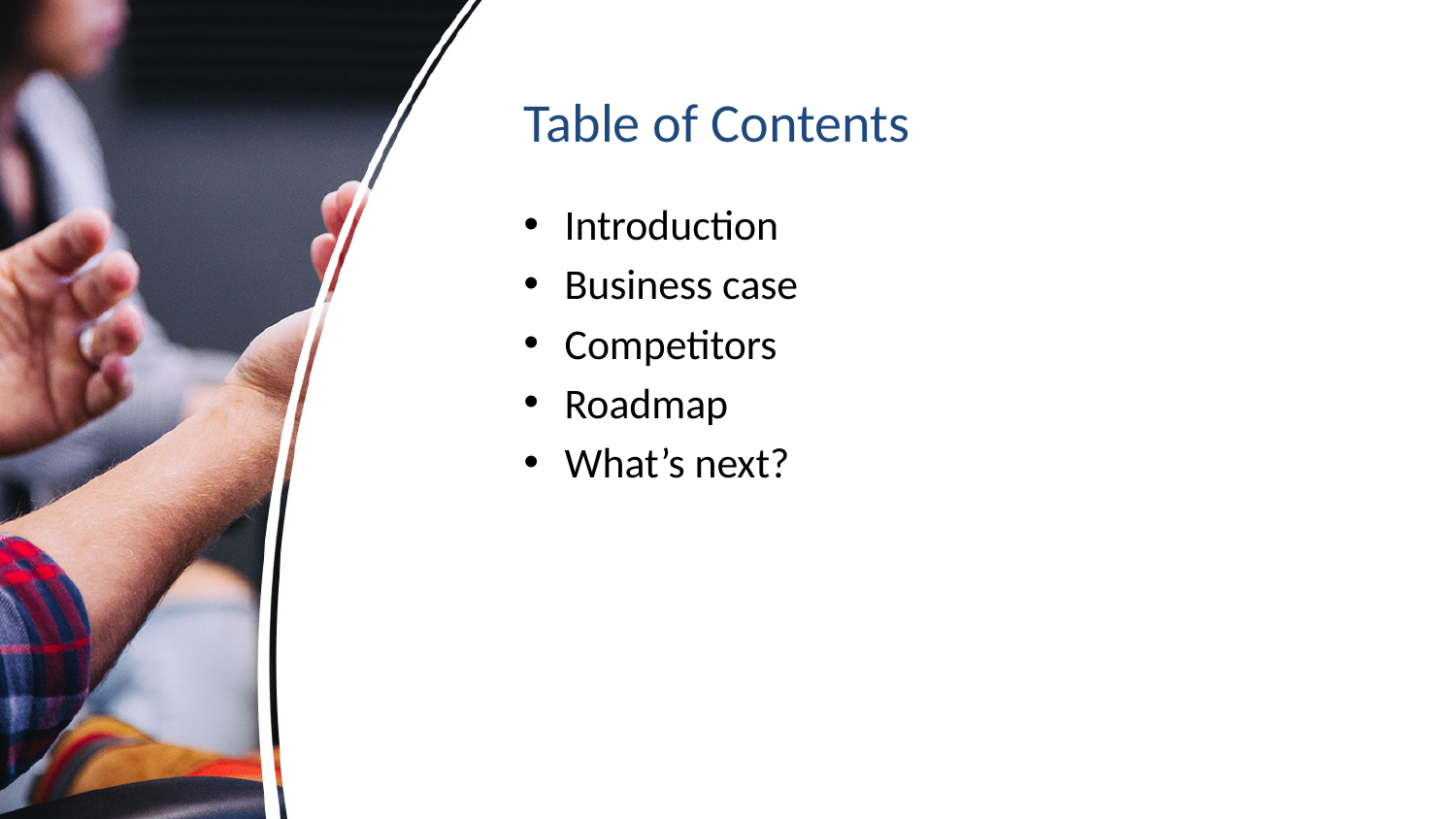

# Table of Contents
Introduction
Business case
Competitors
Roadmap
What’s next?